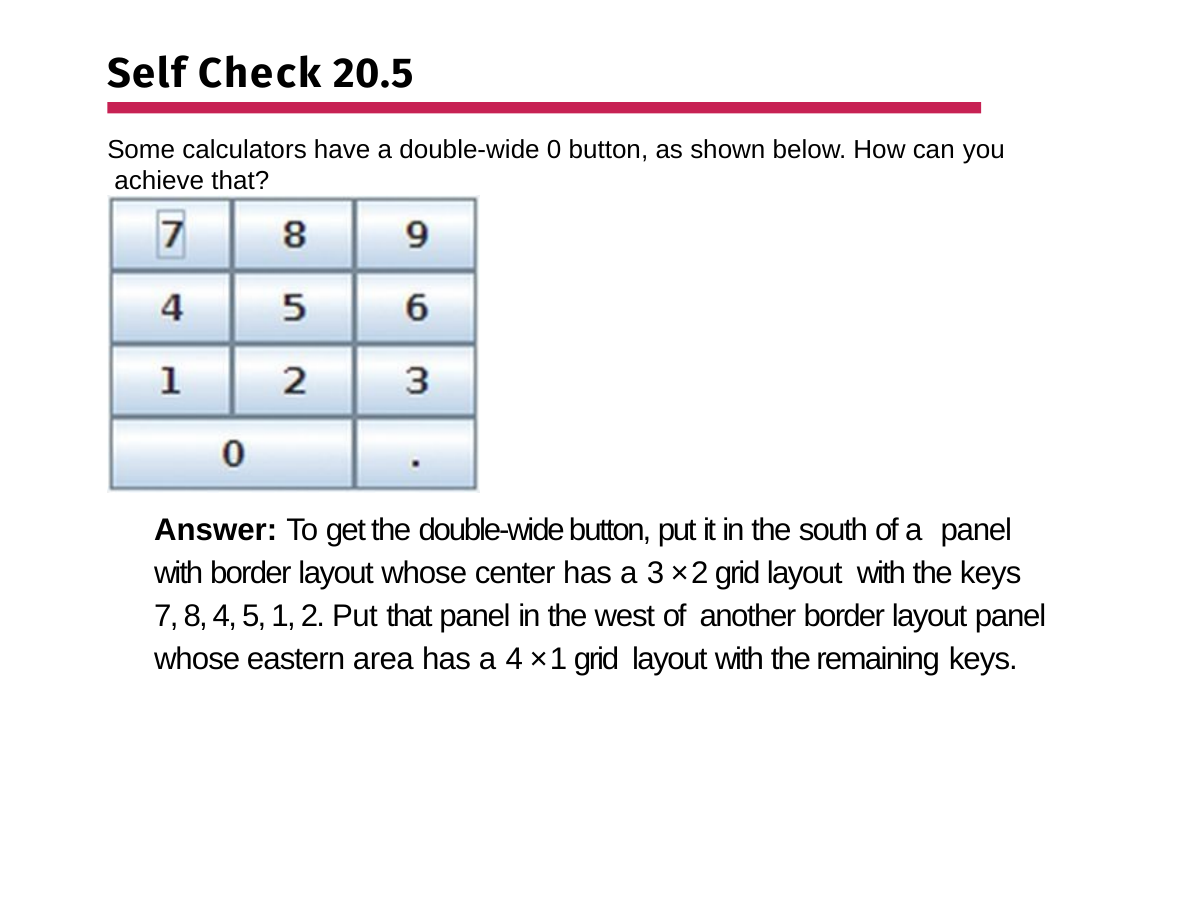

# Self Check 20.5

Some calculators have a double-wide 0 button, as shown below. How can you  achieve that?

Answer: To get the double-wide button, put it in the south of a  panel with border layout whose center has a 3 × 2 grid layout  with the keys 7, 8, 4, 5, 1, 2. Put that panel in the west of  another border layout panel whose eastern area has a 4 × 1 grid  layout with the remaining keys.